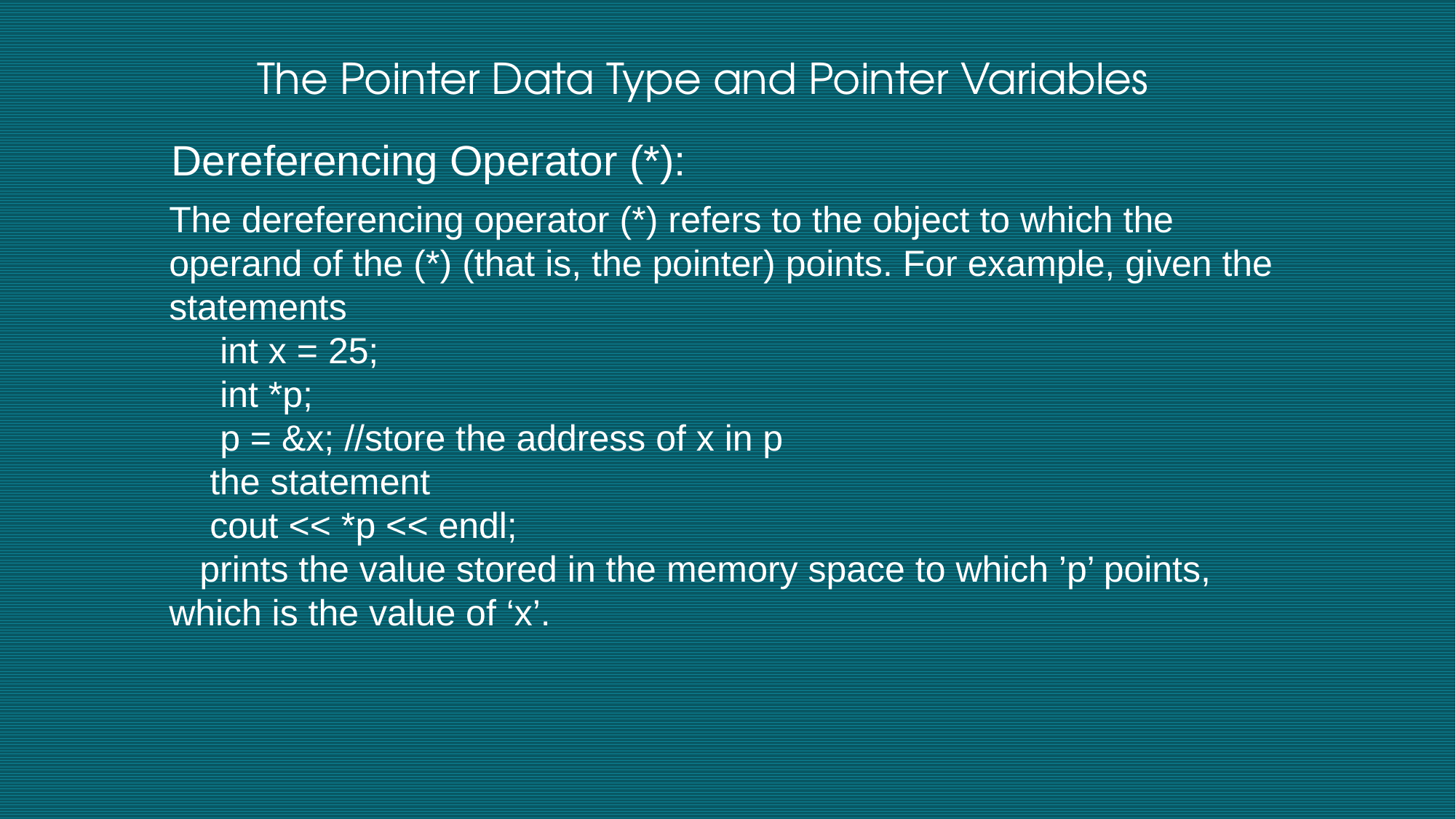

The Pointer Data Type and Pointer Variables
Dereferencing Operator (*):
The dereferencing operator (*) refers to the object to which the operand of the (*) (that is, the pointer) points. For example, given the statements
     int x = 25;
     int *p;
     p = &x; //store the address of x in p
    the statement
    cout << *p << endl;
   prints the value stored in the memory space to which ’p’ points,        which is the value of ‘x’.